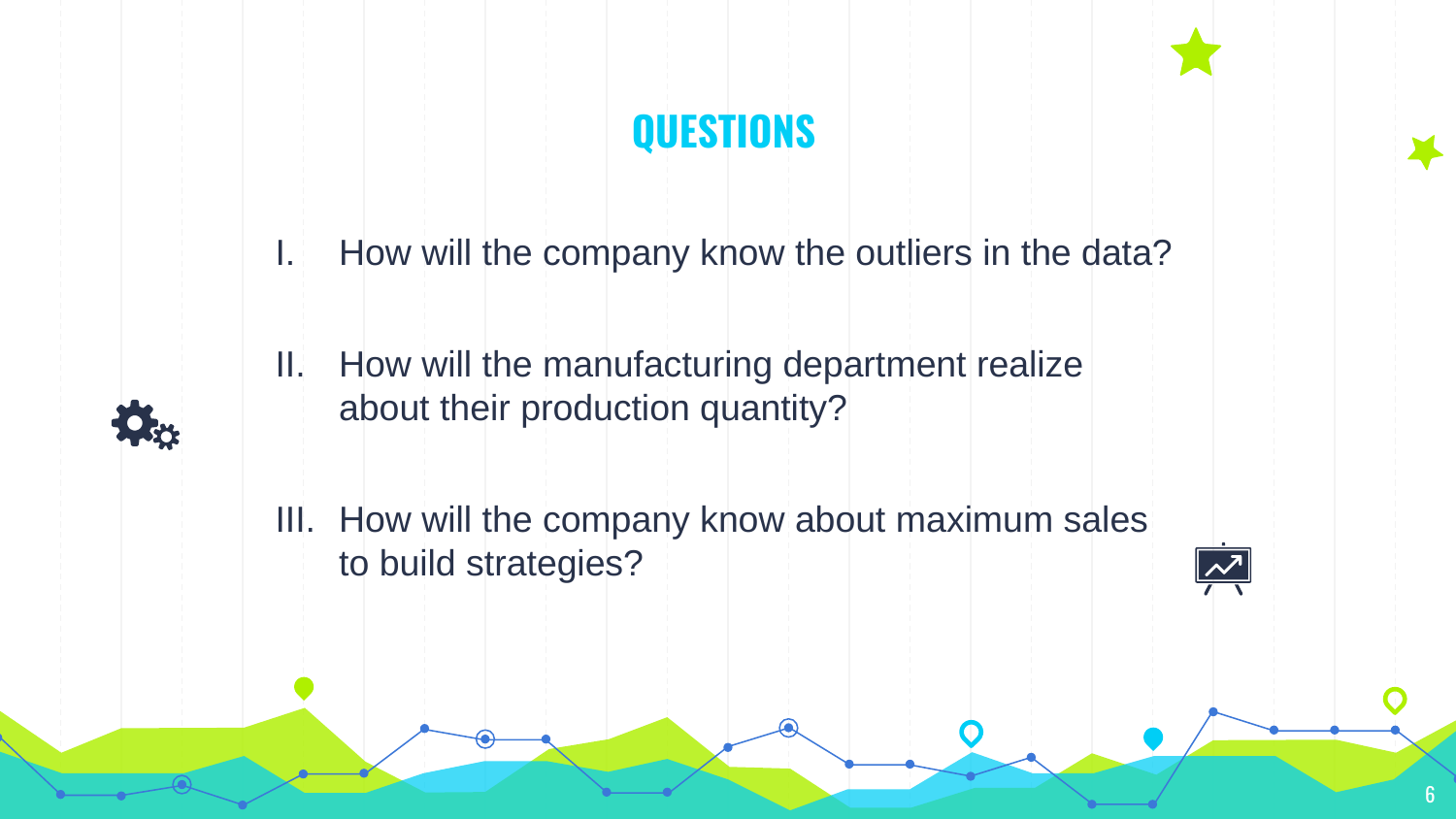

QUESTIONS

How will the company know the outliers in the data?

How will the manufacturing department realize about their production quantity?

How will the company know about maximum sales to build strategies?

6